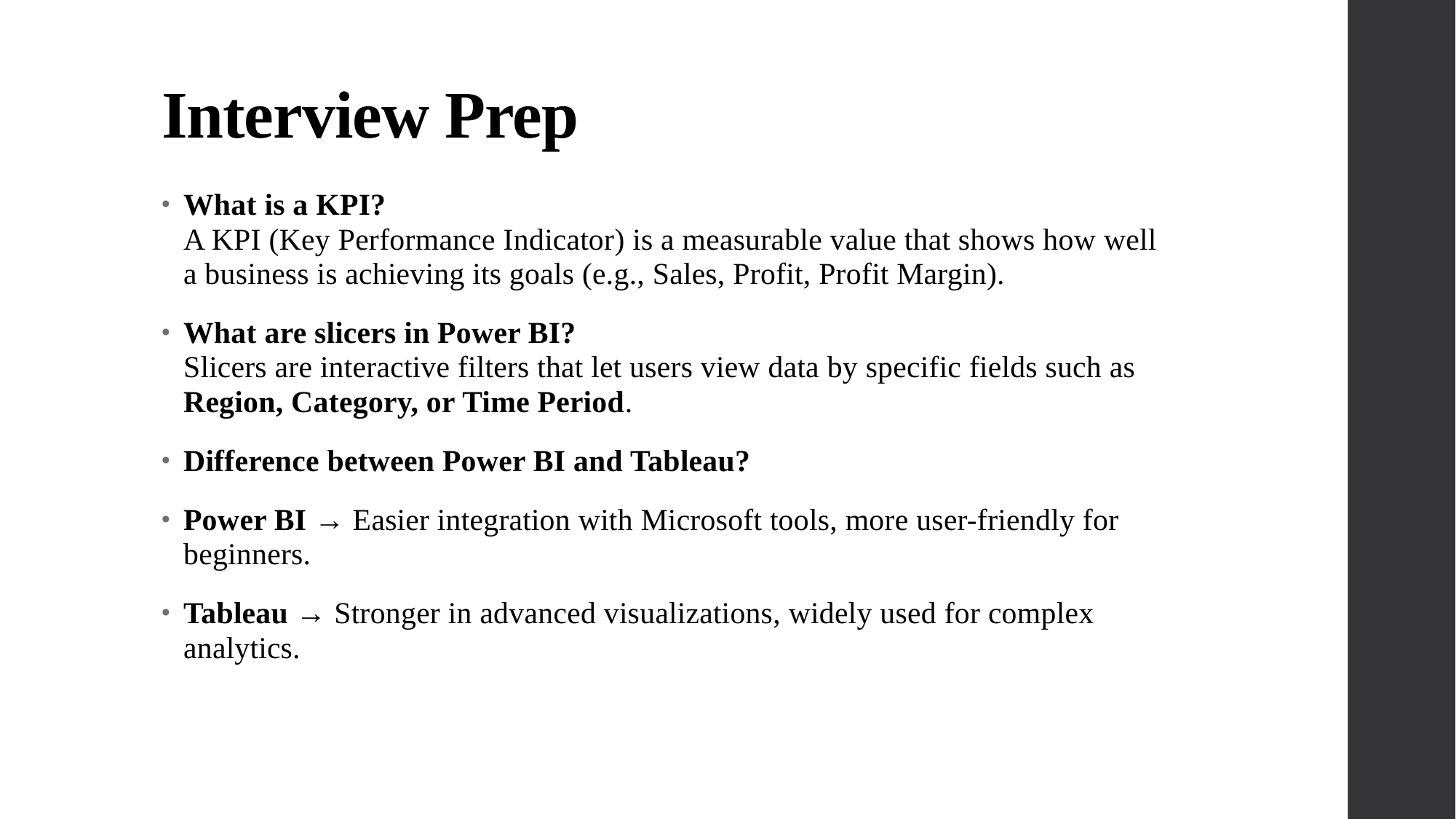

# Interview Prep
What is a KPI?
A KPI (Key Performance Indicator) is a measurable value that shows how well a business is achieving its goals (e.g., Sales, Profit, Profit Margin).
What are slicers in Power BI?
Slicers are interactive filters that let users view data by specific fields such as Region, Category, or Time Period.
Difference between Power BI and Tableau?
Power BI → Easier integration with Microsoft tools, more user-friendly for beginners.
Tableau → Stronger in advanced visualizations, widely used for complex analytics.